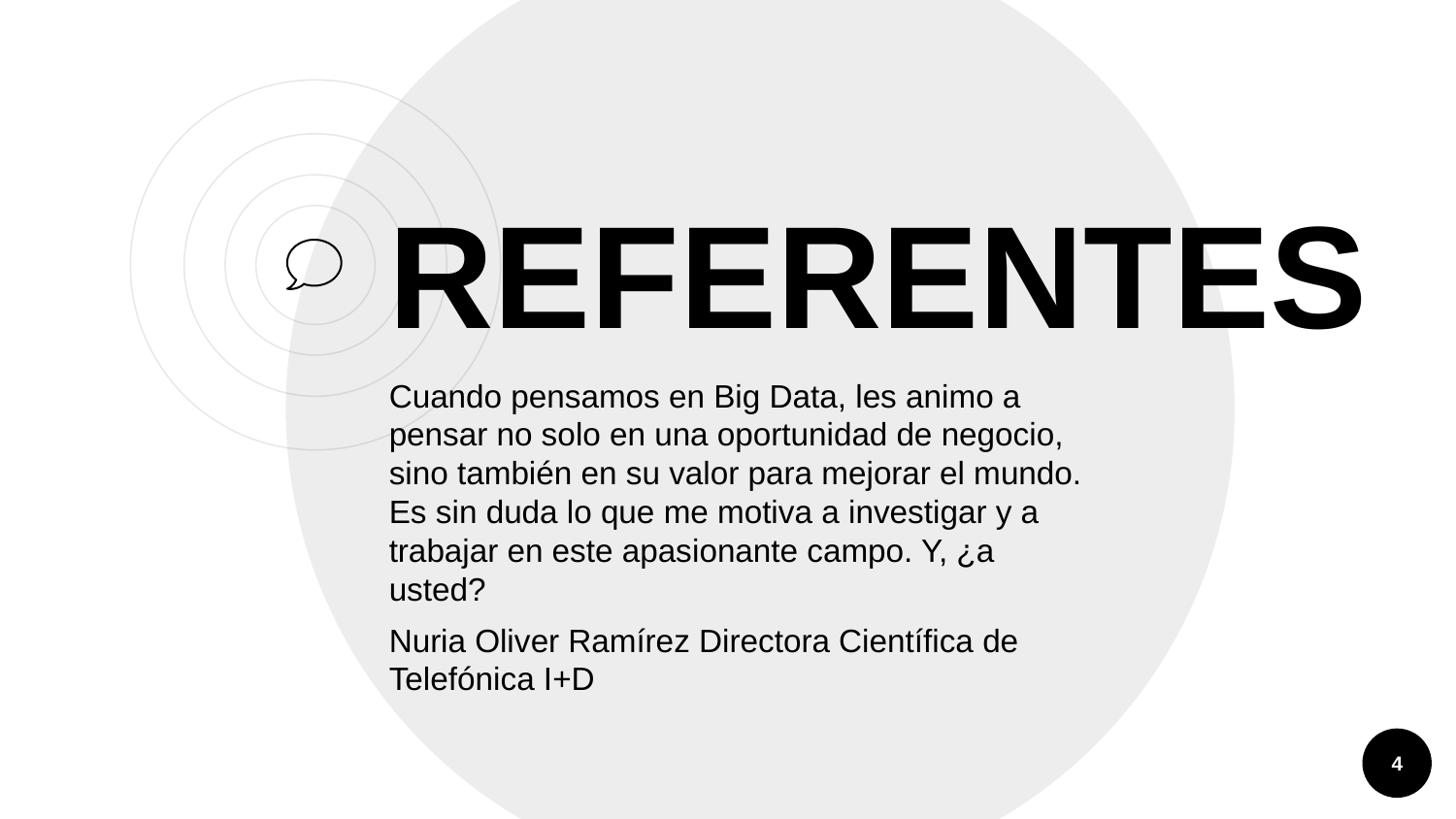

REFERENTES

Cuando pensamos en Big Data, les animo a pensar no solo en una oportunidad de negocio, sino también en su valor para mejorar el mundo. Es sin duda lo que me motiva a investigar y a trabajar en este apasionante campo. Y, ¿a usted?
Nuria Oliver Ramírez Directora Científica de Telefónica I+D
4